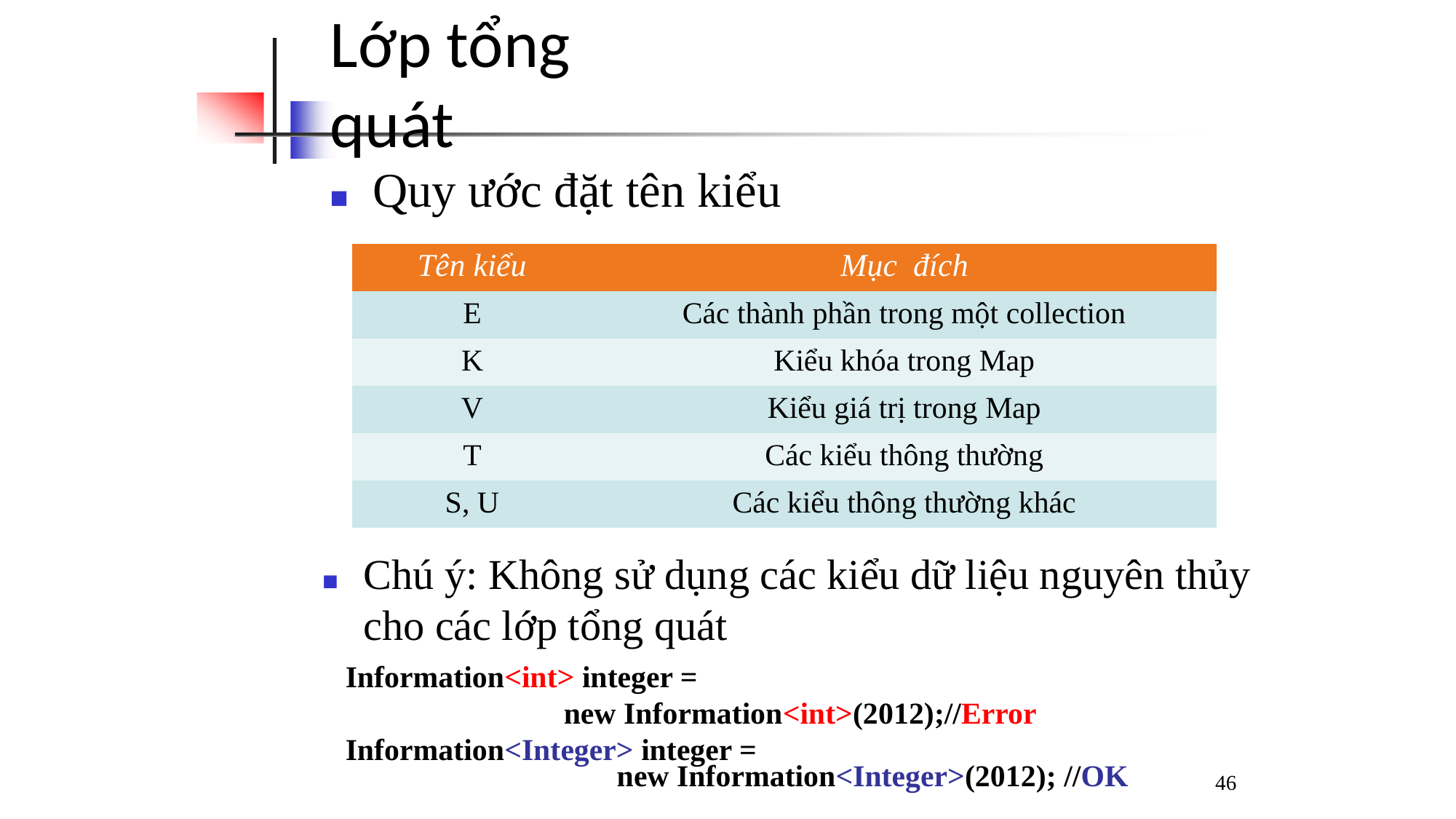

# Lớp tổng quát

◼	Quy ước đặt tên kiểu
| Tên kiểu | Mục đích |
| --- | --- |
| E | Các thành phần trong một collection |
| K | Kiểu khóa trong Map |
| V | Kiểu giá trị trong Map |
| T | Các kiểu thông thường |
| S, U | Các kiểu thông thường khác |
◼	Chú ý: Không sử dụng các kiểu dữ liệu nguyên thủy  cho các lớp tổng quát
Information<int> integer =
new Information<int>(2012);//Error
Information<Integer> integer =
new Information<Integer>(2012); //OK
46